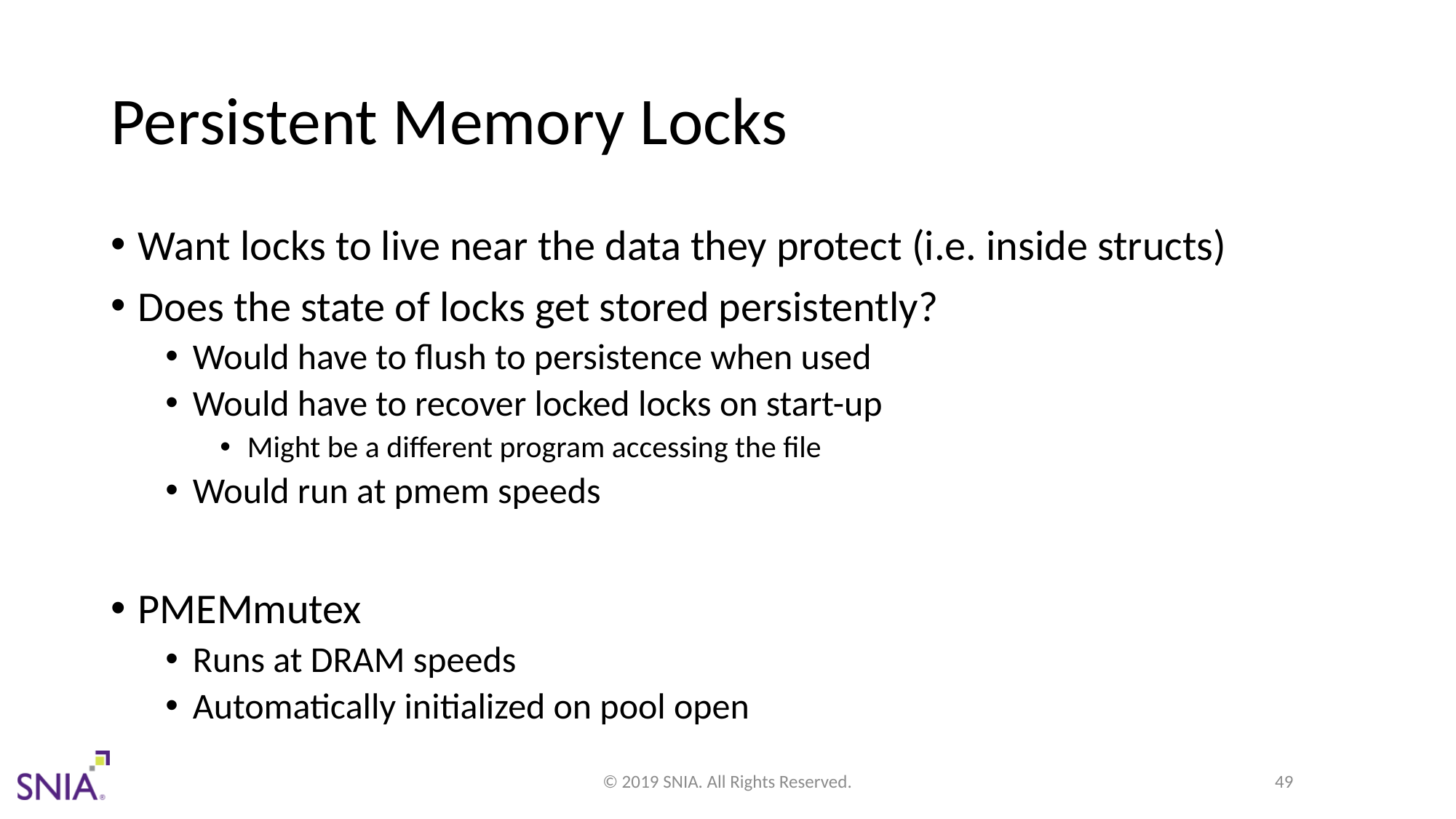

# Persistent Memory Locks
Want locks to live near the data they protect (i.e. inside structs)
Does the state of locks get stored persistently?
Would have to flush to persistence when used
Would have to recover locked locks on start-up
Might be a different program accessing the file
Would run at pmem speeds

PMEMmutex
Runs at DRAM speeds
Automatically initialized on pool open
© 2019 SNIA. All Rights Reserved.
49